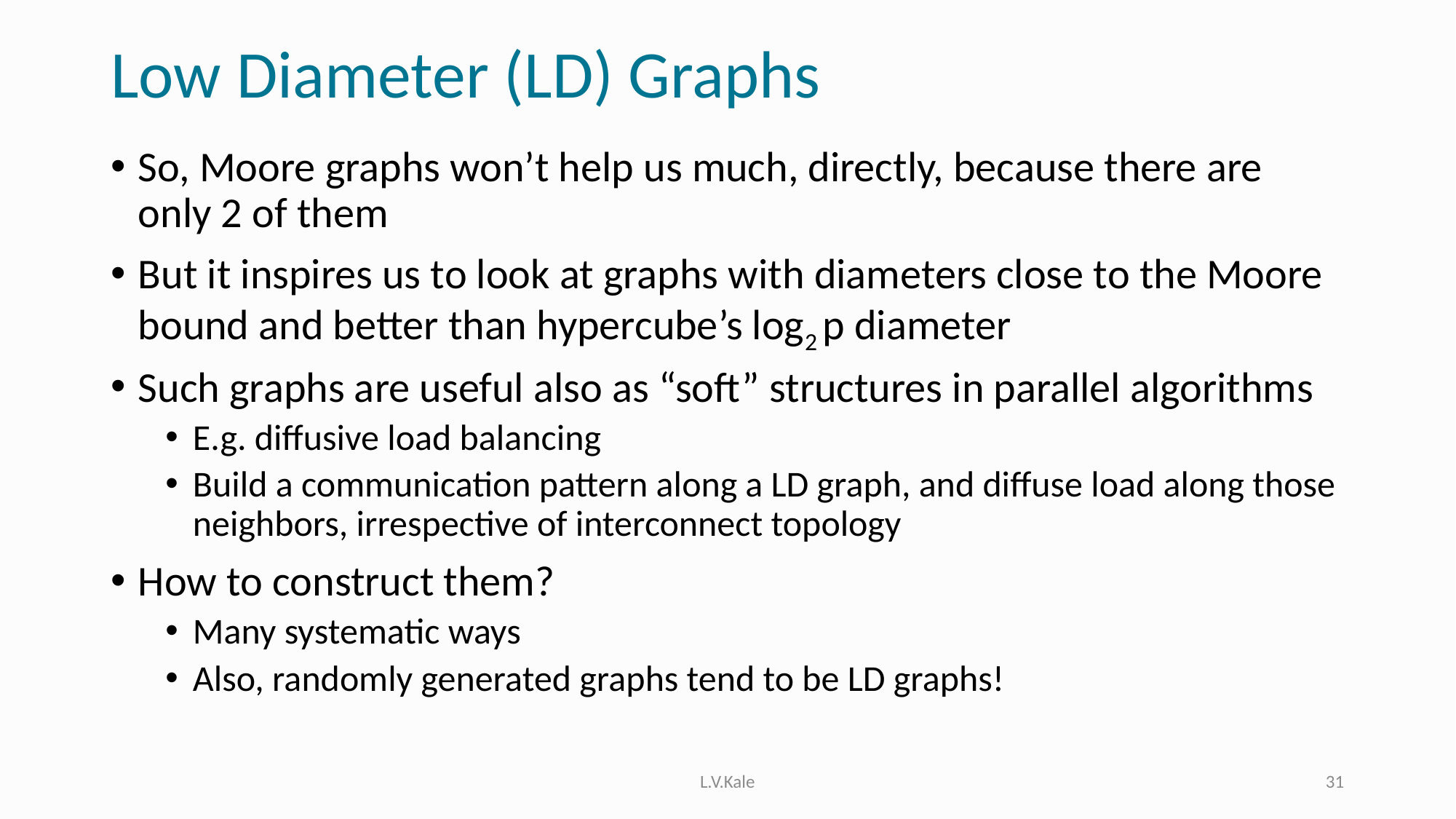

# Low Diameter (LD) Graphs
So, Moore graphs won’t help us much, directly, because there are only 2 of them
But it inspires us to look at graphs with diameters close to the Moore bound and better than hypercube’s log2 p diameter
Such graphs are useful also as “soft” structures in parallel algorithms
E.g. diffusive load balancing
Build a communication pattern along a LD graph, and diffuse load along those neighbors, irrespective of interconnect topology
How to construct them?
Many systematic ways
Also, randomly generated graphs tend to be LD graphs!
L.V.Kale
31